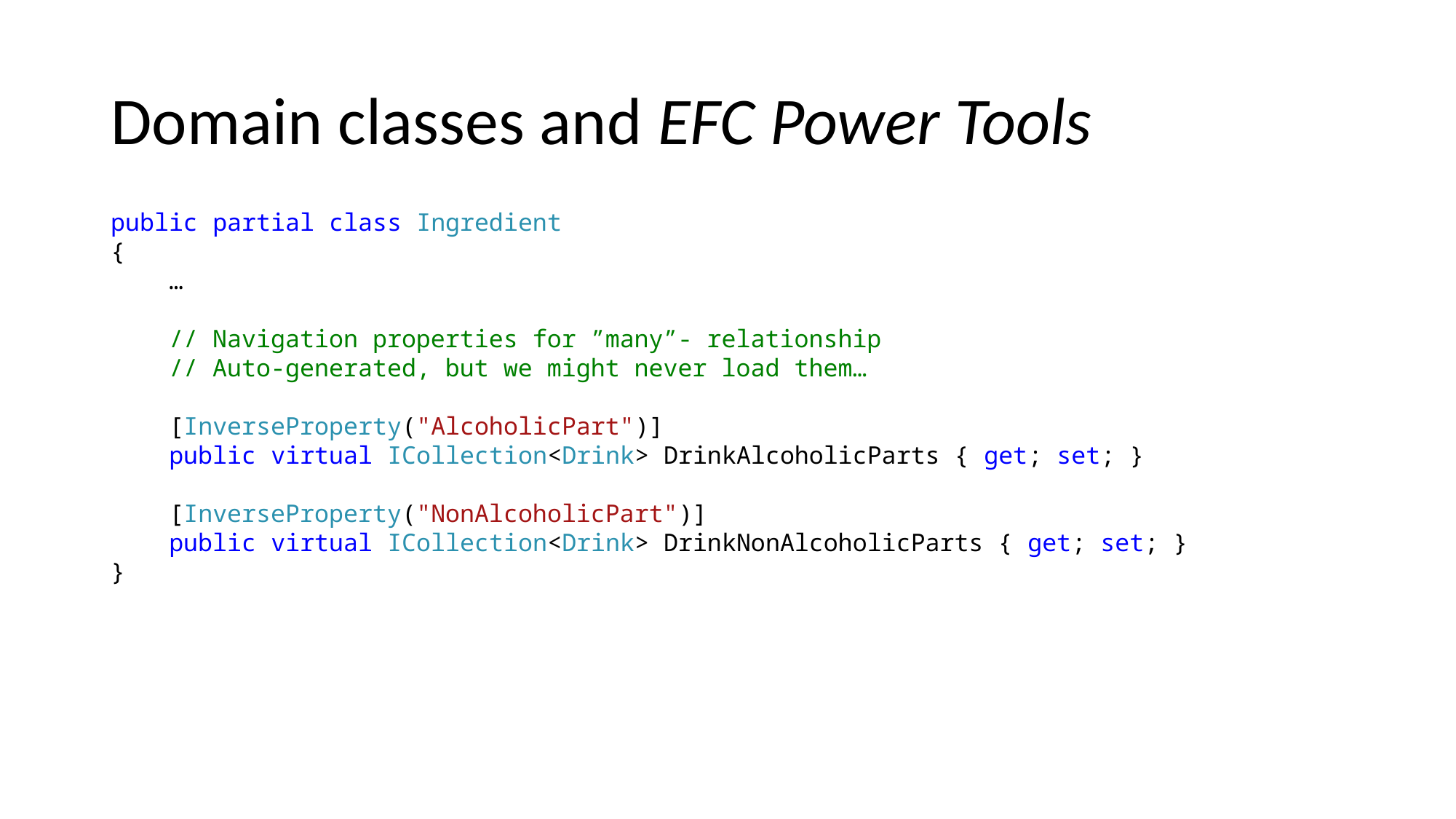

# Domain classes and EFC Power Tools
public partial class Ingredient
{
    …

    // Navigation properties for ”many”- relationship
    // Auto-generated, but we might never load them…

    [InverseProperty("AlcoholicPart")]
    public virtual ICollection<Drink> DrinkAlcoholicParts { get; set; }

    [InverseProperty("NonAlcoholicPart")]
    public virtual ICollection<Drink> DrinkNonAlcoholicParts { get; set; }
}